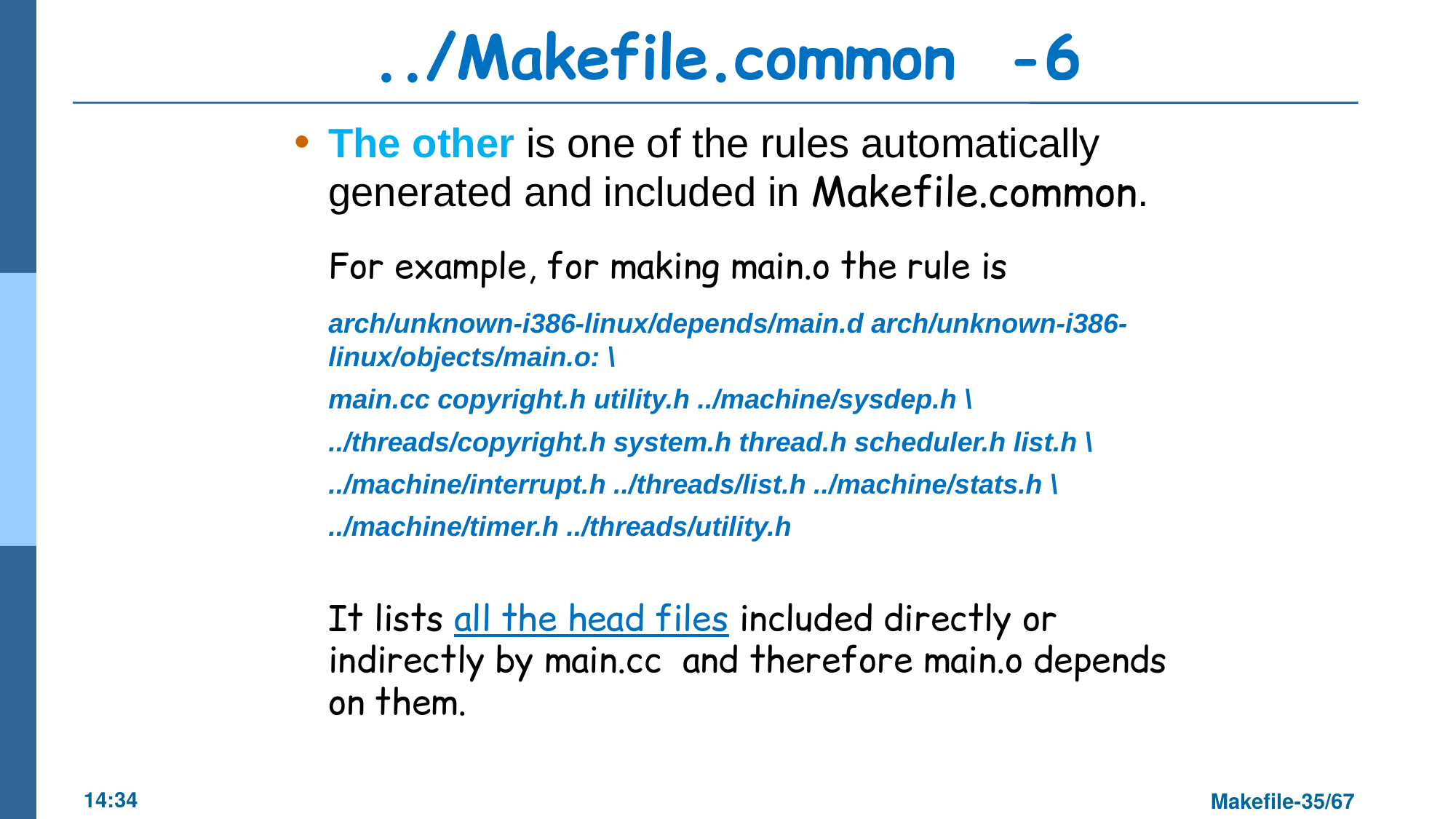

# ../Makefile.common  -6
The other is one of the rules automatically generated and included in Makefile.common.
	For example, for making main.o the rule is
	arch/unknown-i386-linux/depends/main.d arch/unknown-i386-linux/objects/main.o: \
	main.cc copyright.h utility.h ../machine/sysdep.h \
	../threads/copyright.h system.h thread.h scheduler.h list.h \
	../machine/interrupt.h ../threads/list.h ../machine/stats.h \
	../machine/timer.h ../threads/utility.h

	It lists all the head files included directly or indirectly by main.cc  and therefore main.o depends on them.